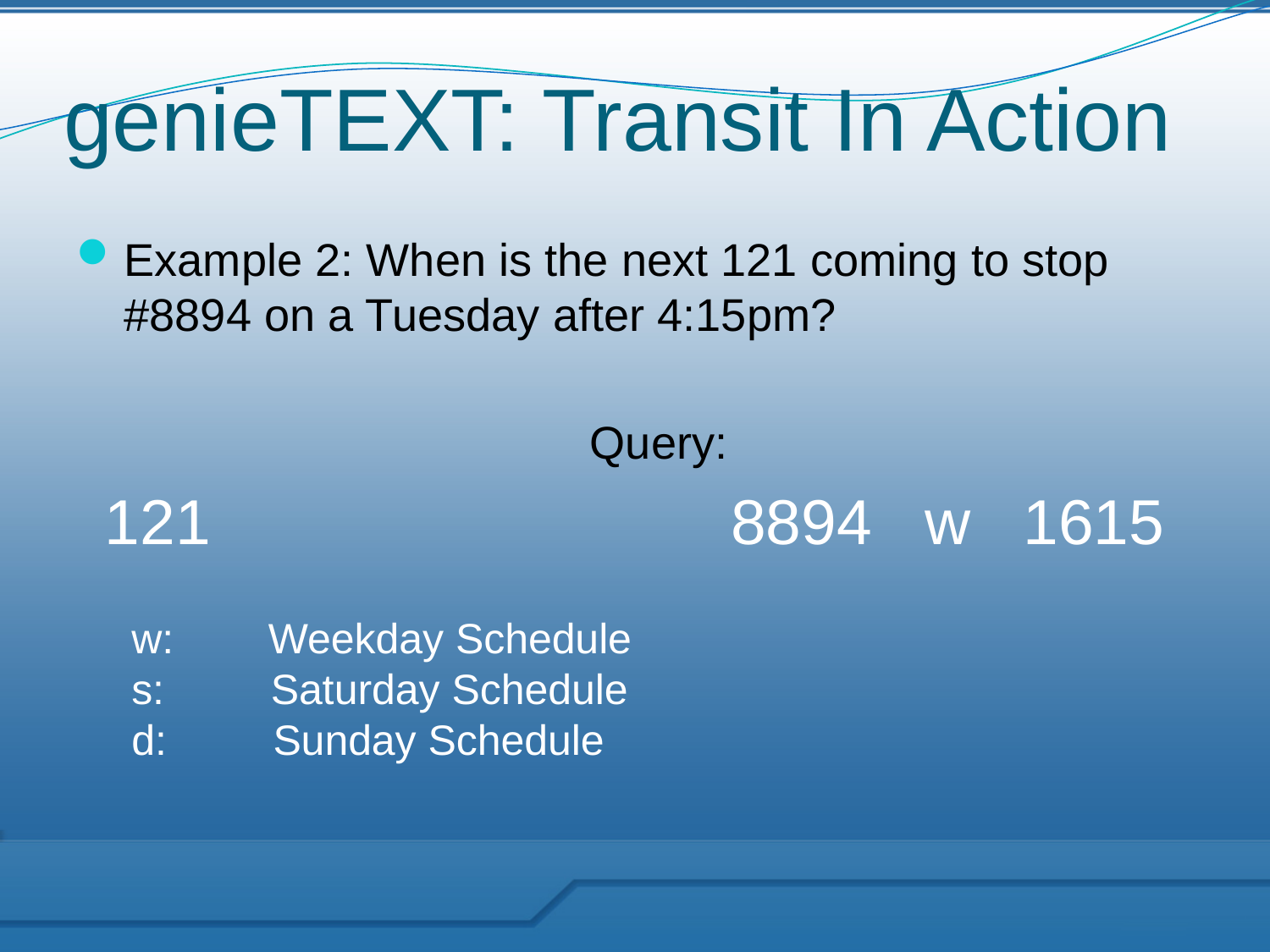

# genieTEXT: Transit In Action
Example 2: When is the next 121 coming to stop #8894 on a Tuesday after 4:15pm?

	Query:
121				    8894   w   1615
w:        Weekday Schedule
s:         Saturday Schedule
d:         Sunday Schedule